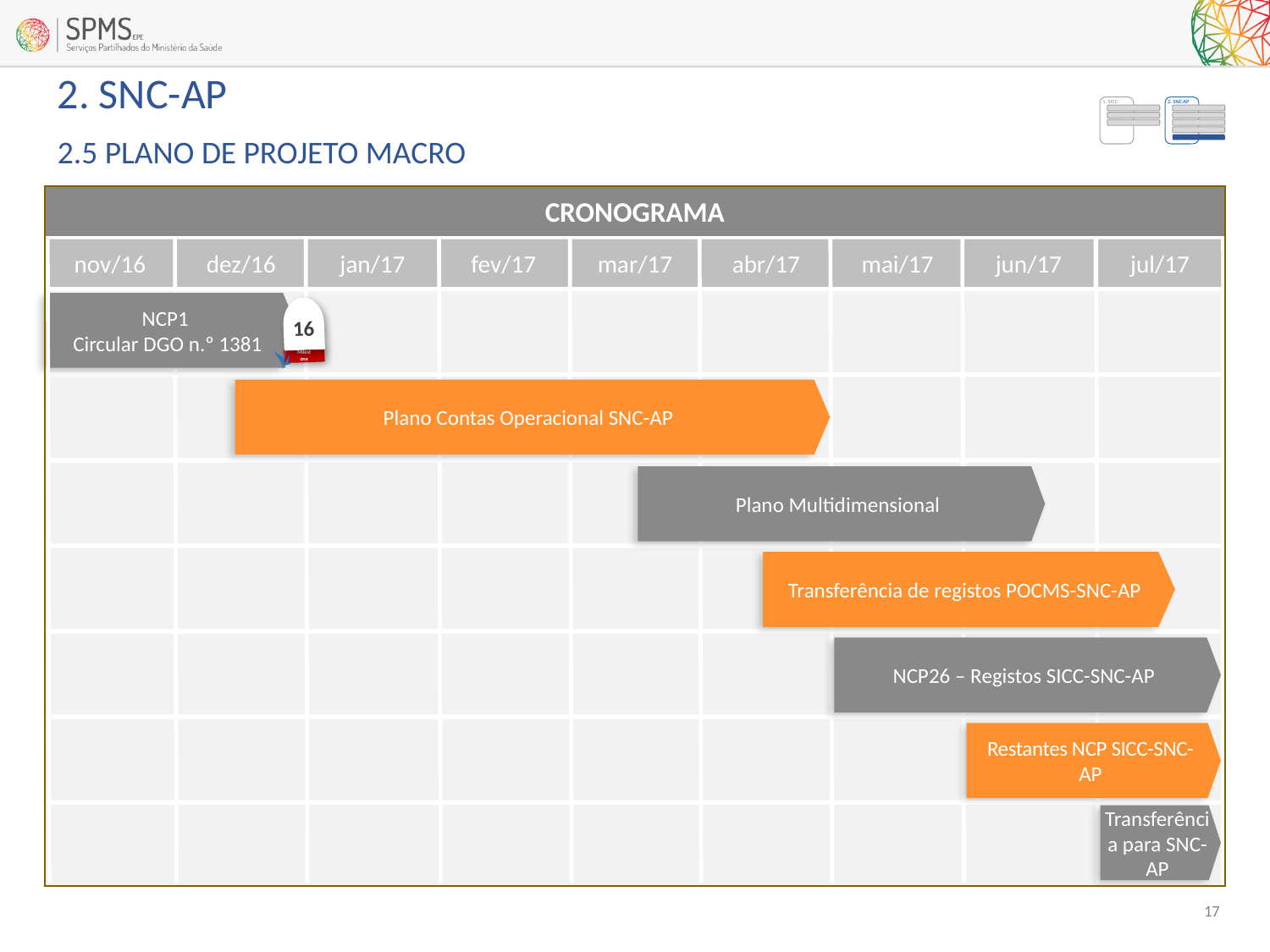

2. SNC-AP
1. SICC
2. SNC-AP

2.5 PLANO DE PROJETO MACRO
CRONOGRAMA

nov/16
dez/16
jan/17
fev/17
mar/17
abr/17
mai/17
jun/17
jul/17

NCP1
Circular DGO n.º 1381
16
Milestone

Plano Contas Operacional SNC-AP

Plano Multidimensional

Transferência de registos POCMS-SNC-AP

NCP26 – Registos SICC-SNC-AP

Restantes NCP SICC-SNC-AP

Transferência para SNC-AP
17